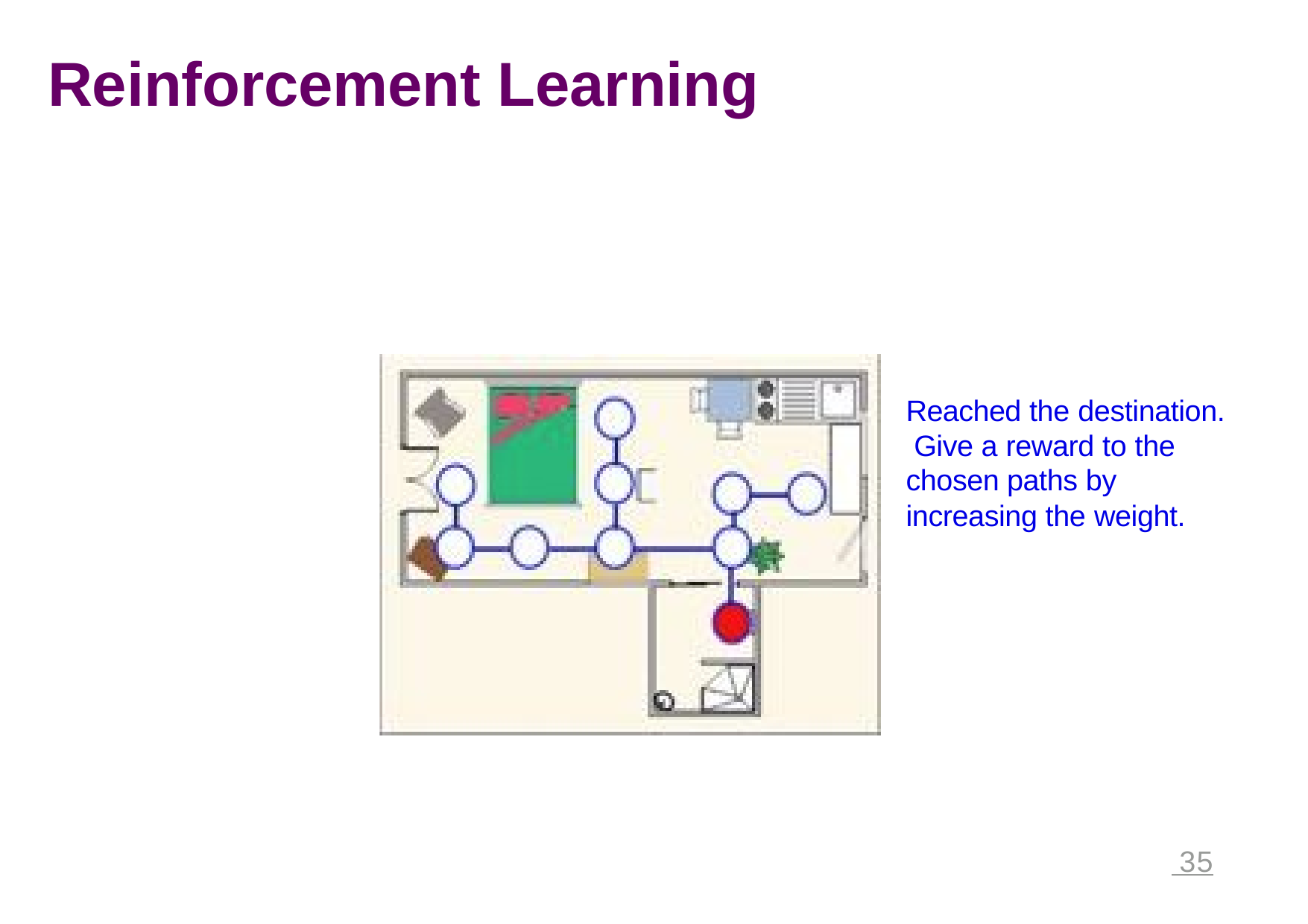

# Reinforcement Learning

Reached the destination.  Give a reward to the  chosen paths by  increasing the weight.
 35